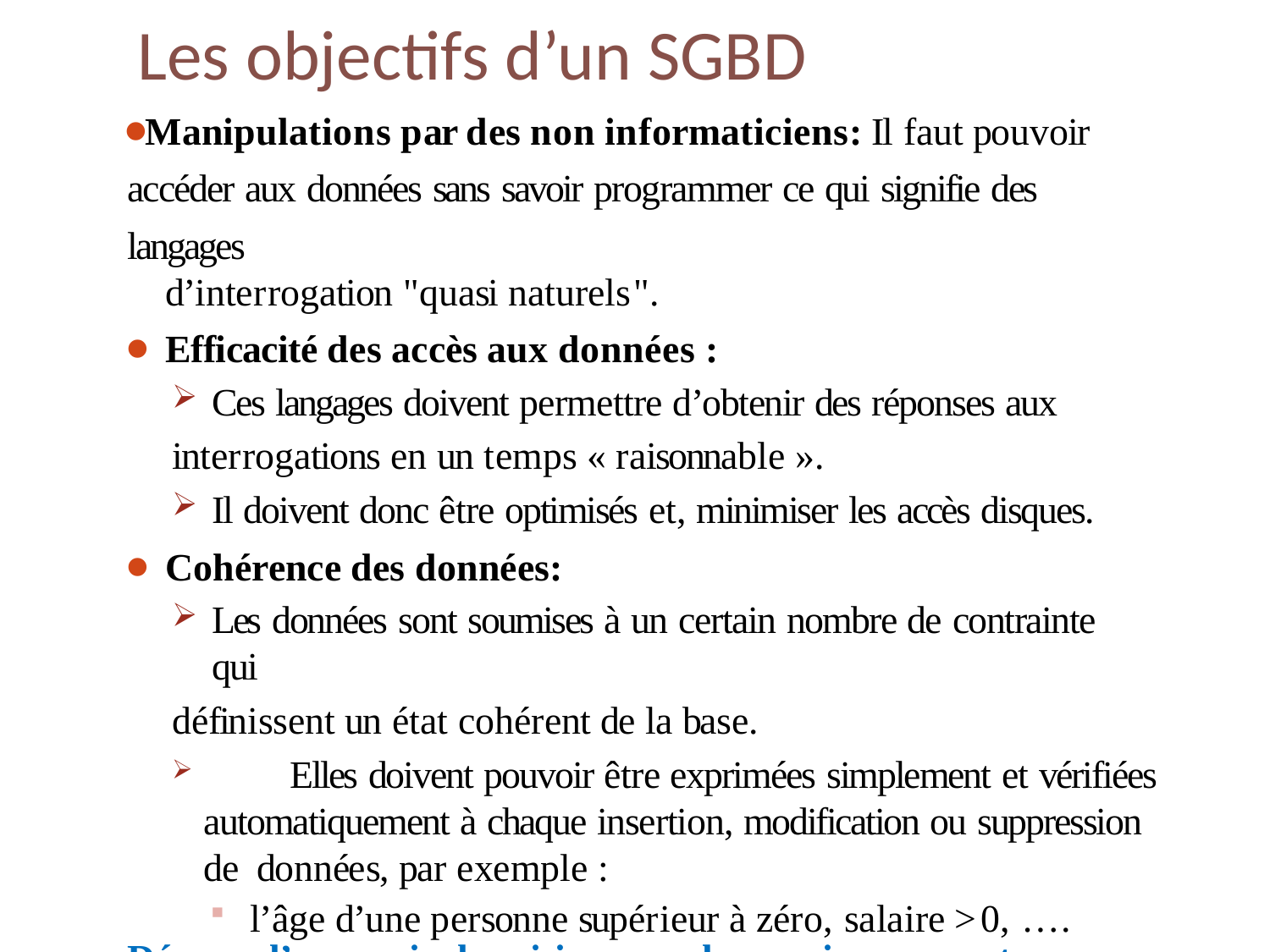

# Les objectifs d’un SGBD
Manipulations par des non informaticiens: Il faut pouvoir  accéder aux données sans savoir programmer ce qui signifie des langages
d’interrogation "quasi naturels ".
Efficacité des accès aux données :
Ces langages doivent permettre d’obtenir des réponses aux
interrogations en un temps « raisonnable ».
Il doivent donc être optimisés et, minimiser les accès disques.
Cohérence des données:
Les données sont soumises à un certain nombre de contrainte qui
définissent un état cohérent de la base.
	Elles doivent pouvoir être exprimées simplement et vérifiées  automatiquement à chaque insertion, modification ou suppression de  données, par exemple :
l’âge d’une personne supérieur à zéro, salaire >0, ….
Dés que l’on essaie de saisir une valeur qui ne respecte pas cette
contrainte, le SGBD refuse cette valeur.